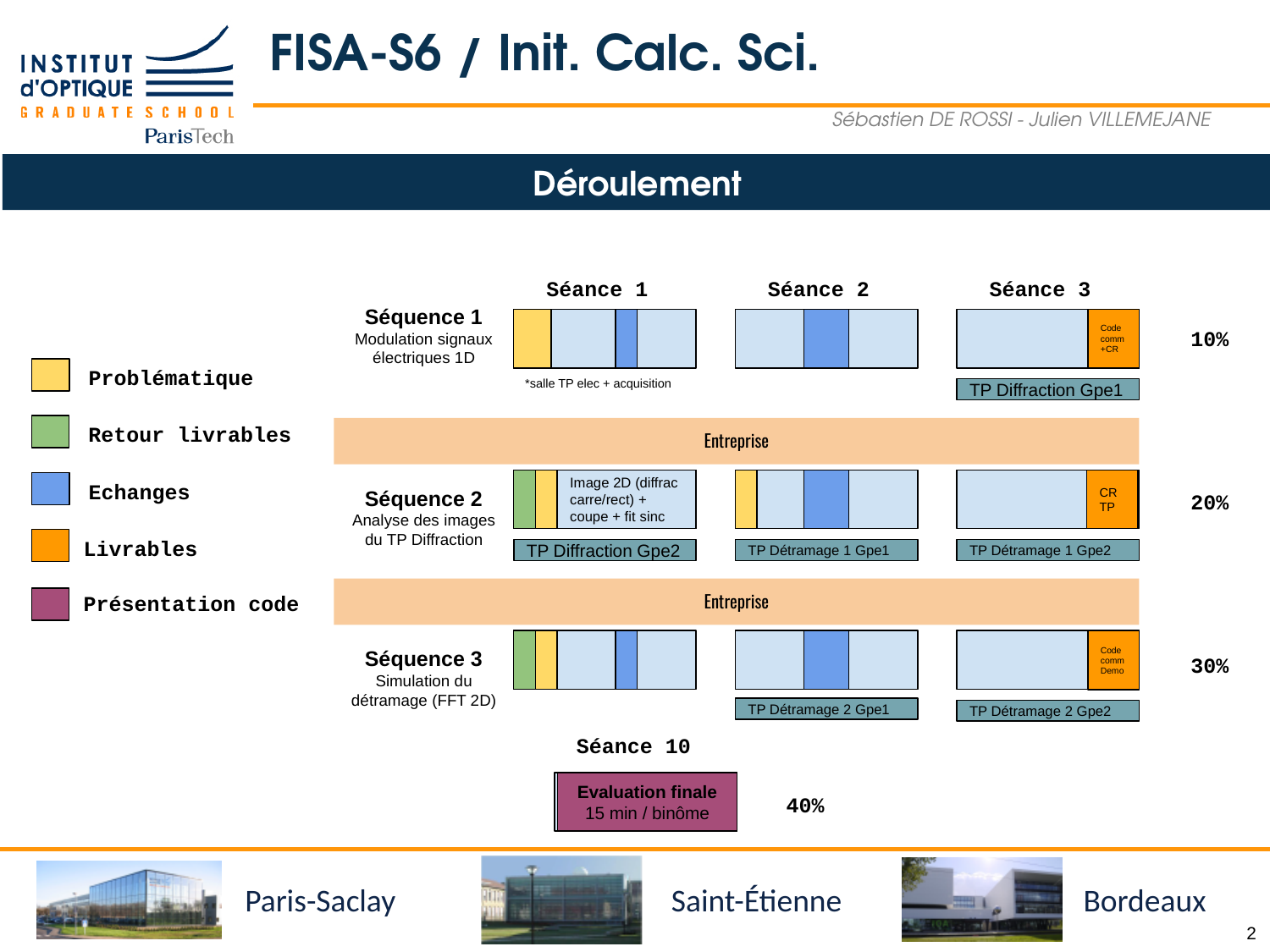

# FISA-S6 / Init. Calc. Sci.
Sébastien DE ROSSI - Julien VILLEMEJANE
Déroulement
Séance 3
Séance 1
Séance 2
Séquence 1
Modulation signaux électriques 1D

Code comm
+CR
10%
Problématique

*salle TP elec + acquisition
TP Diffraction Gpe1
Retour livrables

Entreprise
Echanges

Image 2D (diffrac carre/rect) + coupe + fit sinc

CR TP
Séquence 2
Analyse des images du TP Diffraction

20%
Livrables

TP Détramage 1 Gpe1
TP Diffraction Gpe2
TP Détramage 1 Gpe2
Présentation code
Entreprise

Code comm
Demo
Séquence 3
Simulation du détramage (FFT 2D)
30%
TP Détramage 2 Gpe1
TP Détramage 2 Gpe2
Séance 10

Evaluation finale
15 min / binôme
40%